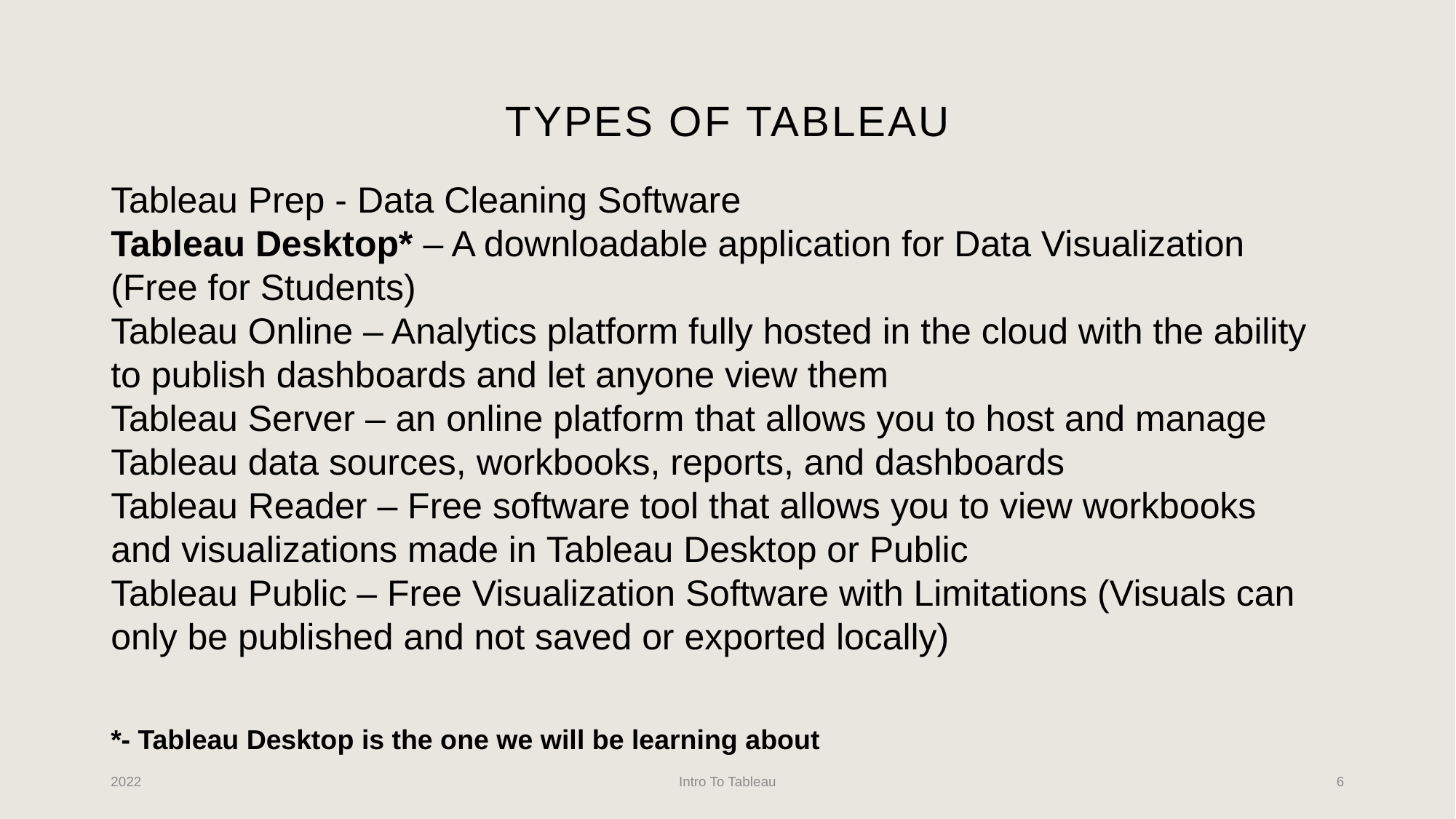

# Types of Tableau
Tableau Prep - Data Cleaning Software
Tableau Desktop* – A downloadable application for Data Visualization (Free for Students)
Tableau Online – Analytics platform fully hosted in the cloud with the ability to publish dashboards and let anyone view them
Tableau Server – an online platform that allows you to host and manage Tableau data sources, workbooks, reports, and dashboards
Tableau Reader – Free software tool that allows you to view workbooks and visualizations made in Tableau Desktop or Public
Tableau Public – Free Visualization Software with Limitations (Visuals can only be published and not saved or exported locally)

*- Tableau Desktop is the one we will be learning about
2022
Intro To Tableau
6